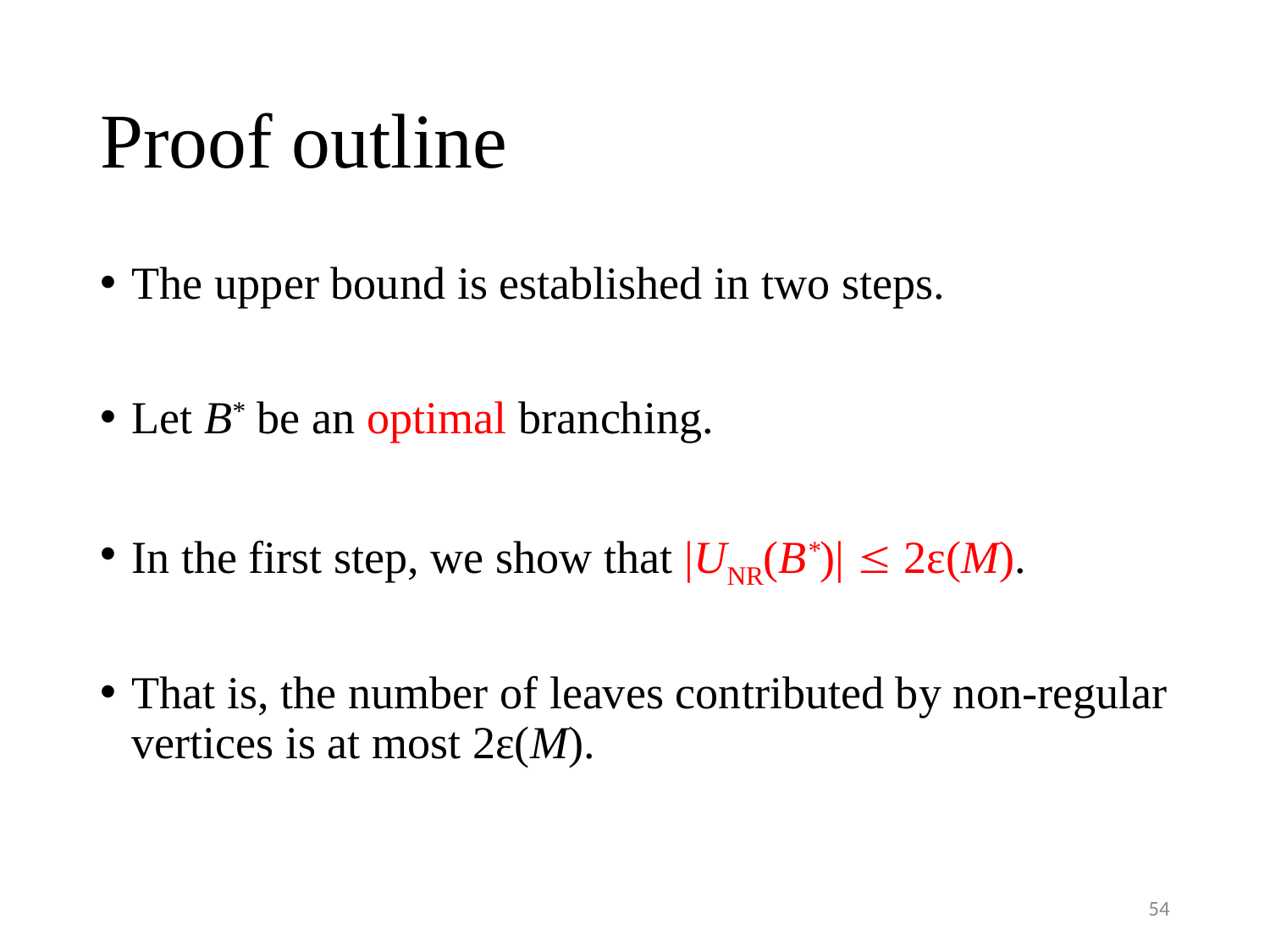

# Proof outline
The upper bound is established in two steps.

Let B* be an optimal branching.

In the first step, we show that |UNR(B*)| ≤ 2ε(M).

That is, the number of leaves contributed by non-regular vertices is at most 2ε(M).
54